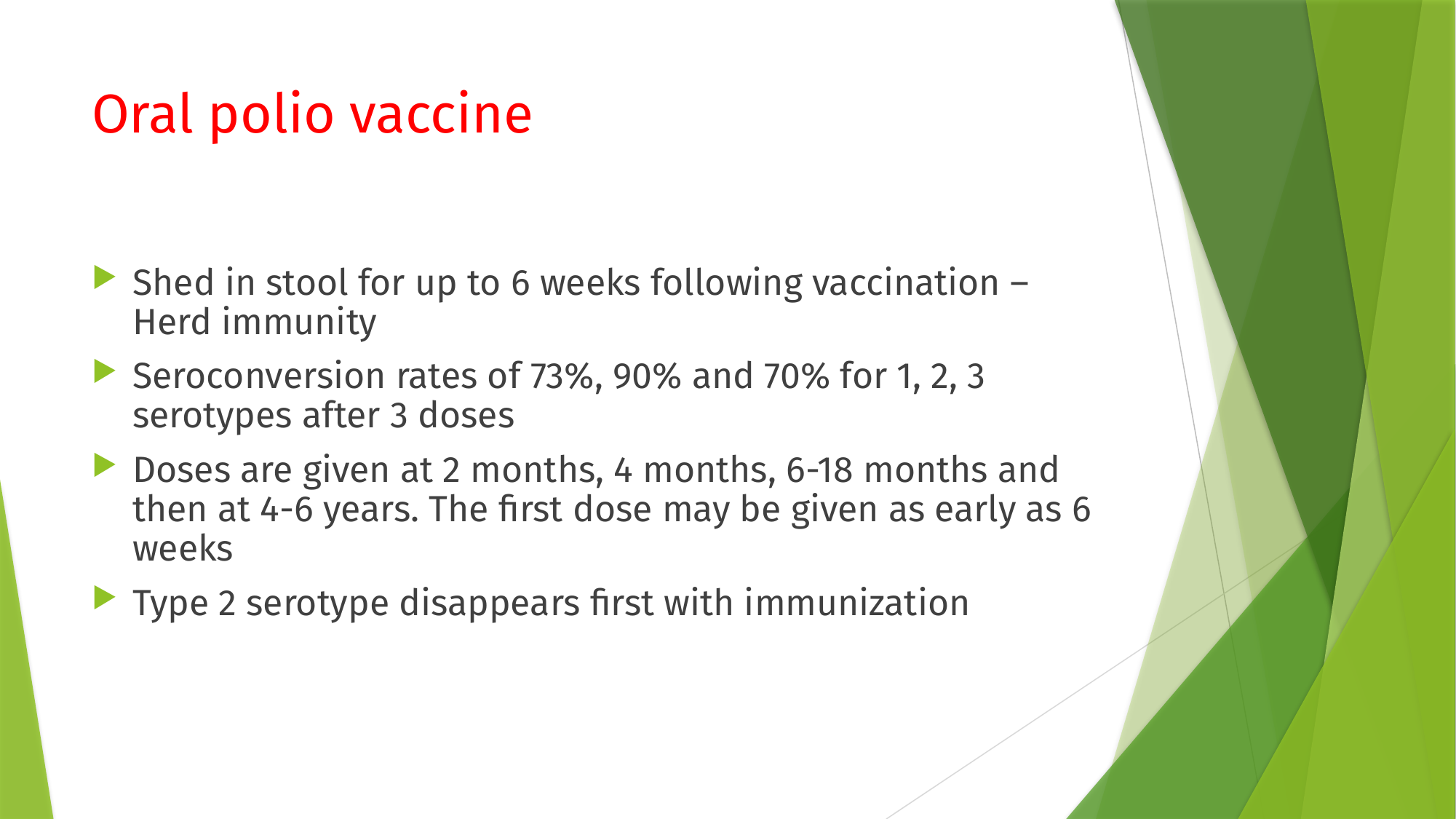

# Oral polio vaccine
Shed in stool for up to 6 weeks following vaccination – Herd immunity
Seroconversion rates of 73%, 90% and 70% for 1, 2, 3 serotypes after 3 doses
Doses are given at 2 months, 4 months, 6-18 months and then at 4-6 years. The first dose may be given as early as 6 weeks
Type 2 serotype disappears first with immunization